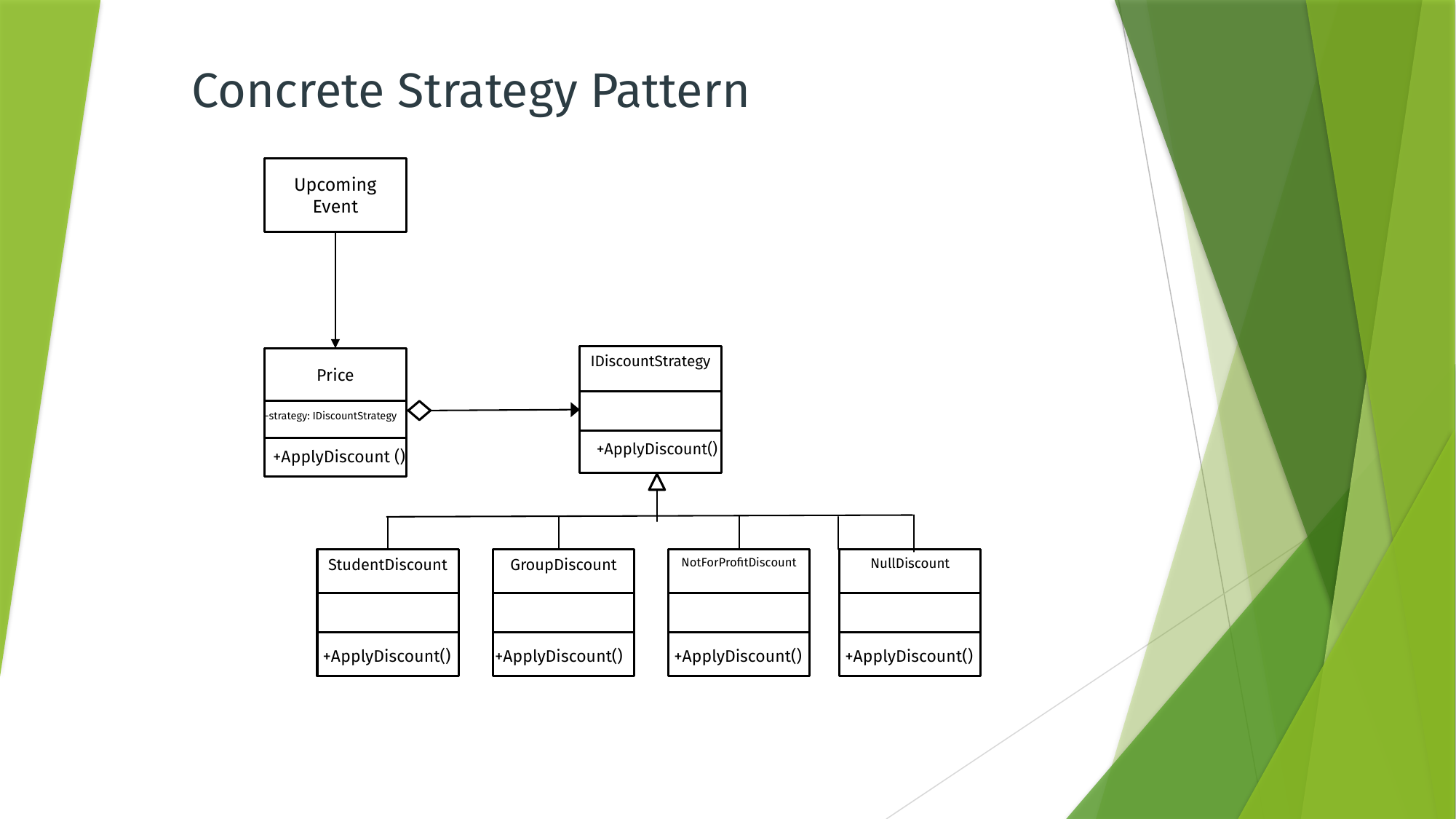

Concrete Strategy Pattern
Upcoming Event
IDiscountStrategy
Price

-strategy: IDiscountStrategy
+ApplyDiscount()

+ApplyDiscount ()

NotForProfitDiscount
NullDiscount
StudentDiscount
GroupDiscount

+ApplyDiscount()
+ApplyDiscount()
+ApplyDiscount()
+ApplyDiscount()